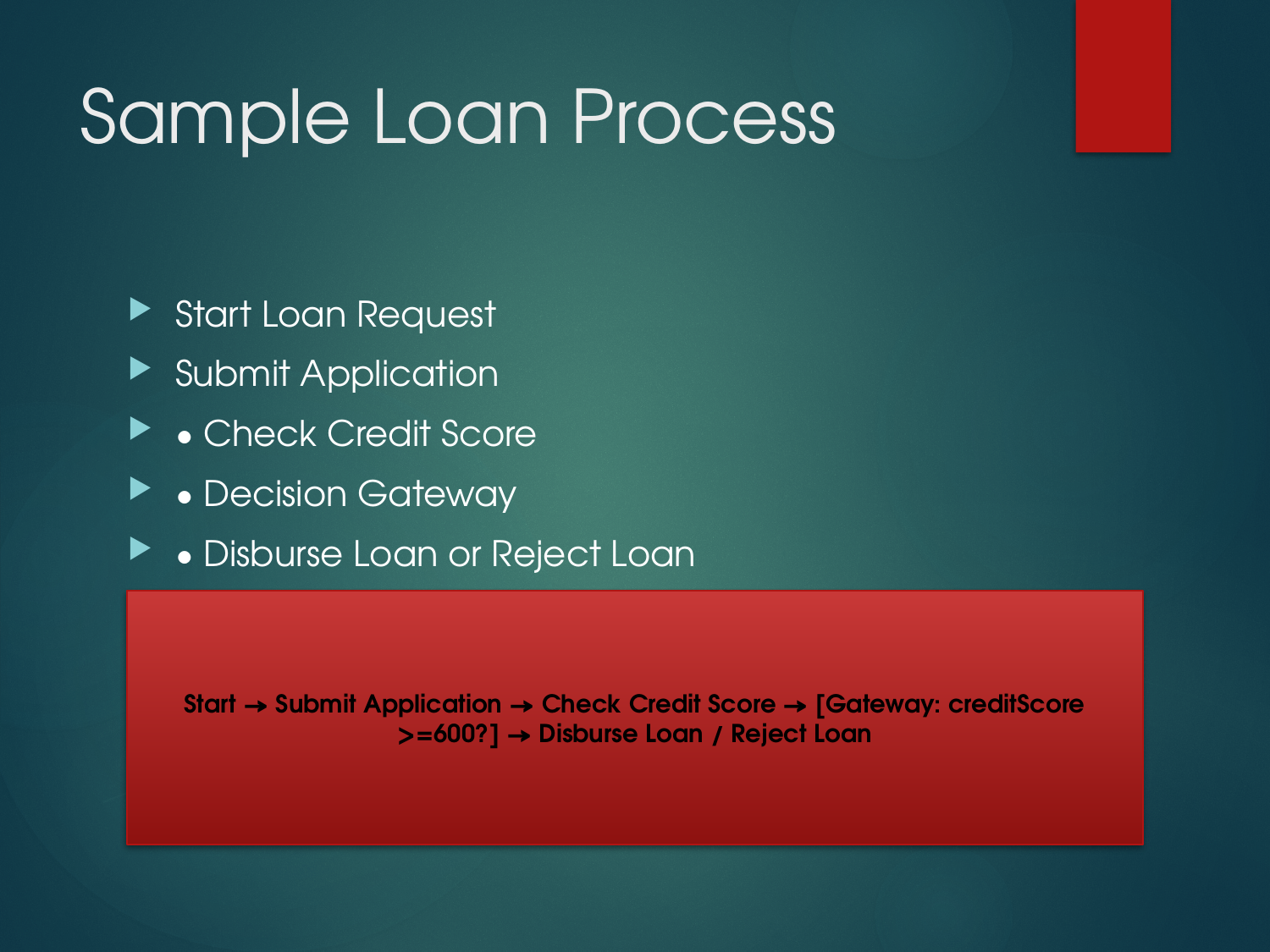

# Sample Loan Process
Start Loan Request
Submit Application
• Check Credit Score
• Decision Gateway
• Disburse Loan or Reject Loan
Start → Submit Application → Check Credit Score → [Gateway: creditScore >=600?] → Disburse Loan / Reject Loan